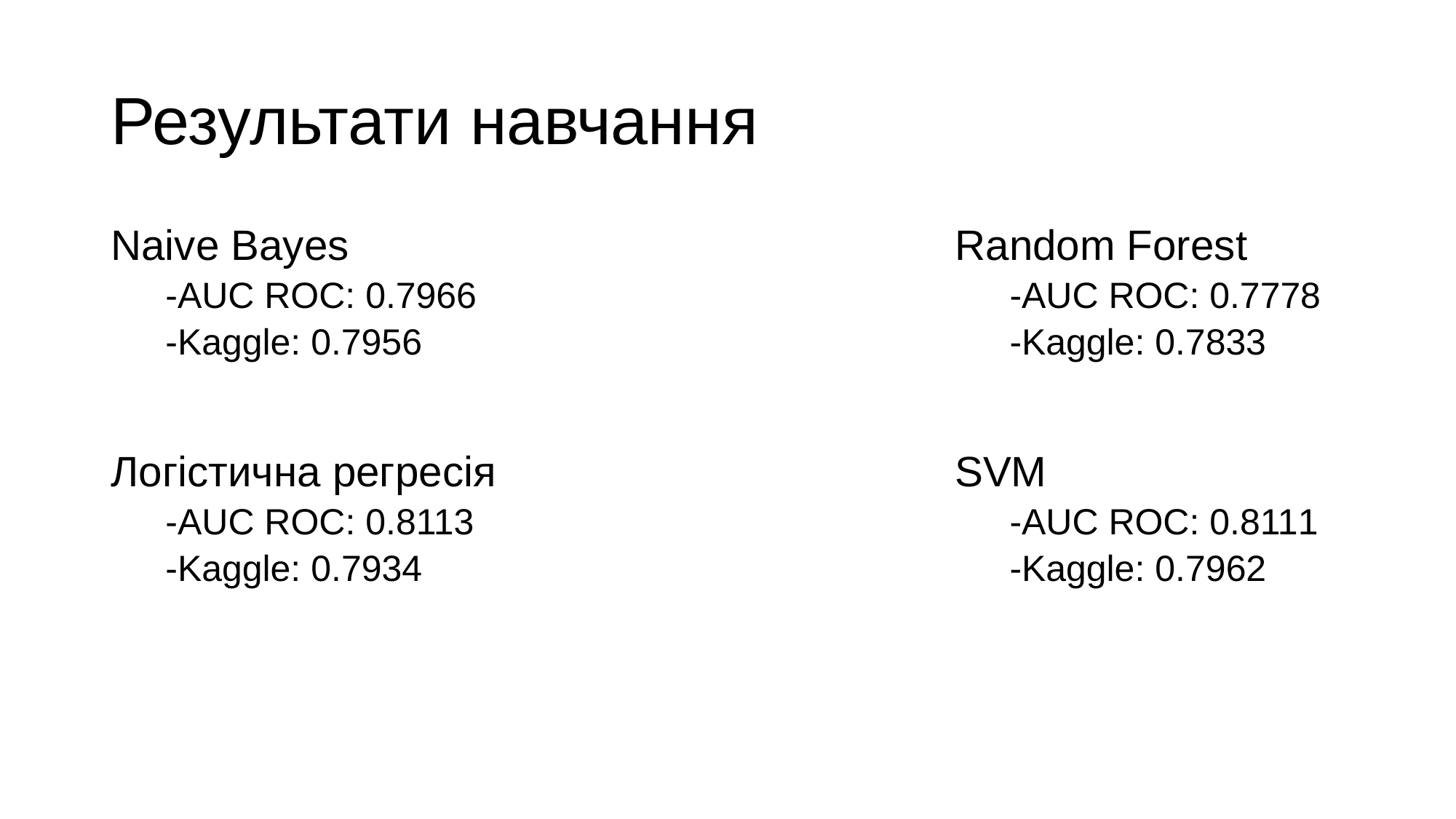

# Результати навчання
Naive Bayes
-AUC ROC: 0.7966
-Kaggle: 0.7956
Random Forest
-AUC ROC: 0.7778
-Kaggle: 0.7833
SVM
-AUC ROC: 0.8111
-Kaggle: 0.7962
Логістична регресія
-AUC ROC: 0.8113
-Kaggle: 0.7934